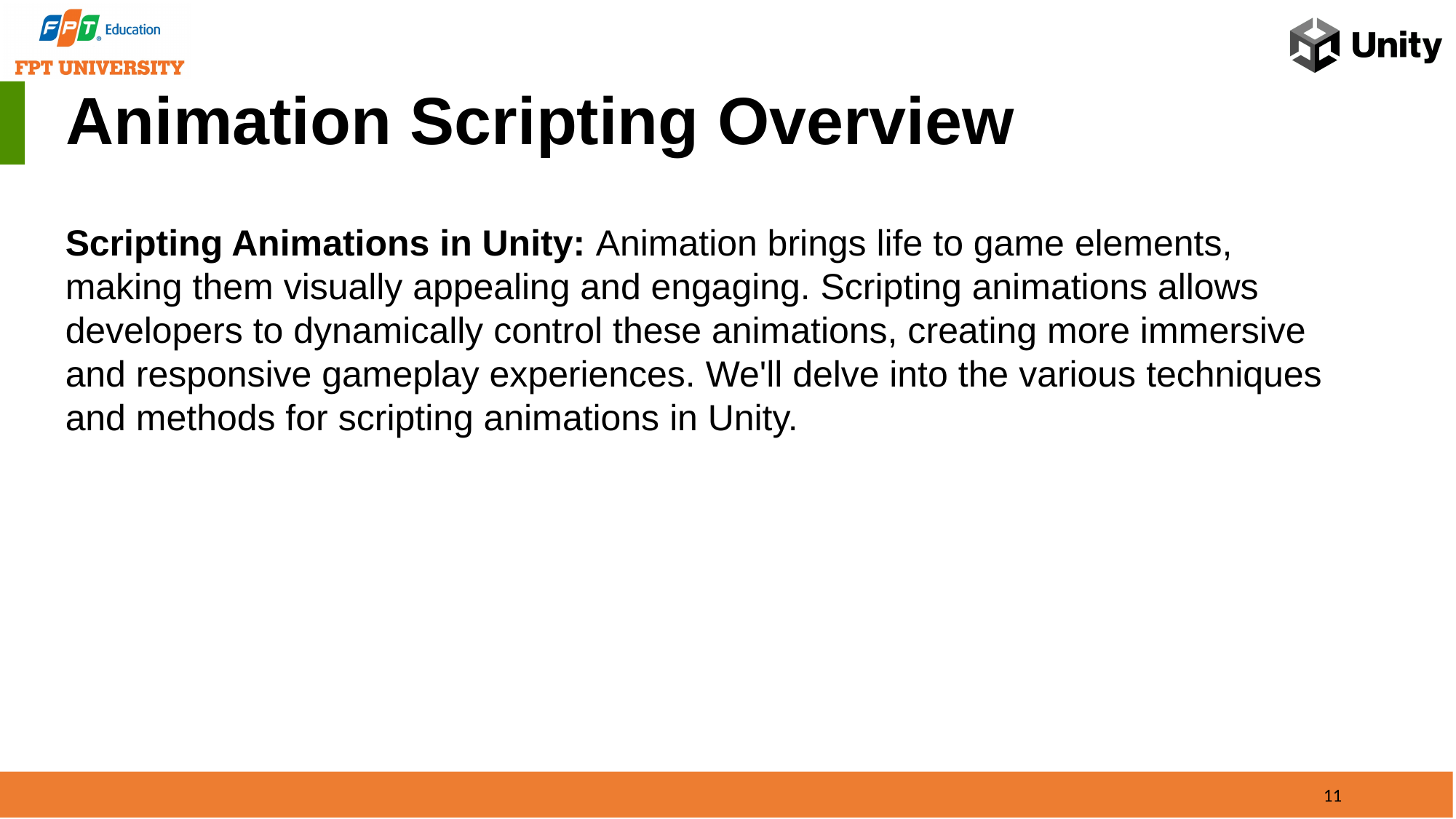

Animation Scripting Overview

Scripting Animations in Unity: Animation brings life to game elements, making them visually appealing and engaging. Scripting animations allows developers to dynamically control these animations, creating more immersive and responsive gameplay experiences. We'll delve into the various techniques and methods for scripting animations in Unity.
11